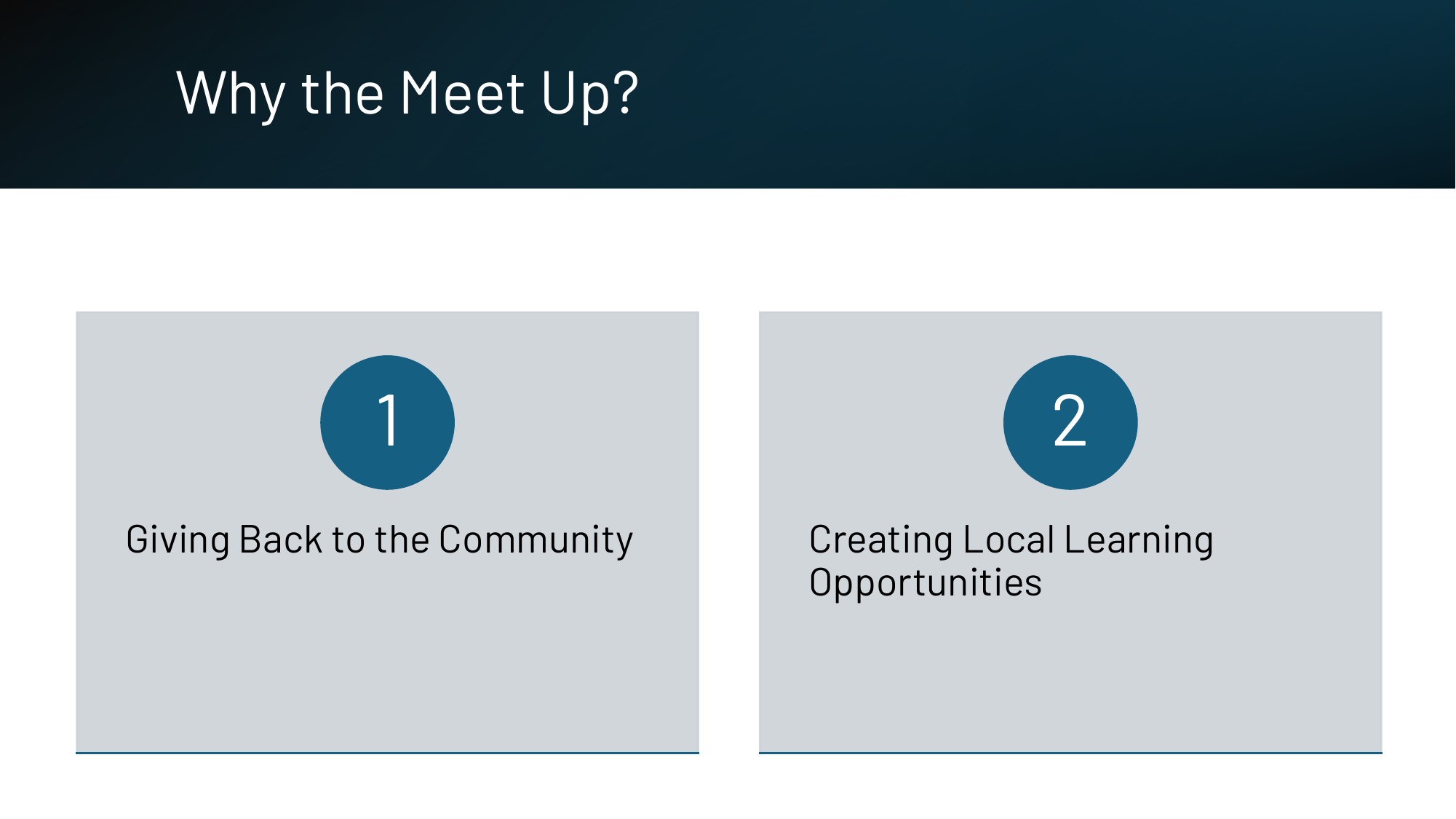

# Why the Meet Up?
Giving Back to the Community
1
Creating Local Learning Opportunities
2